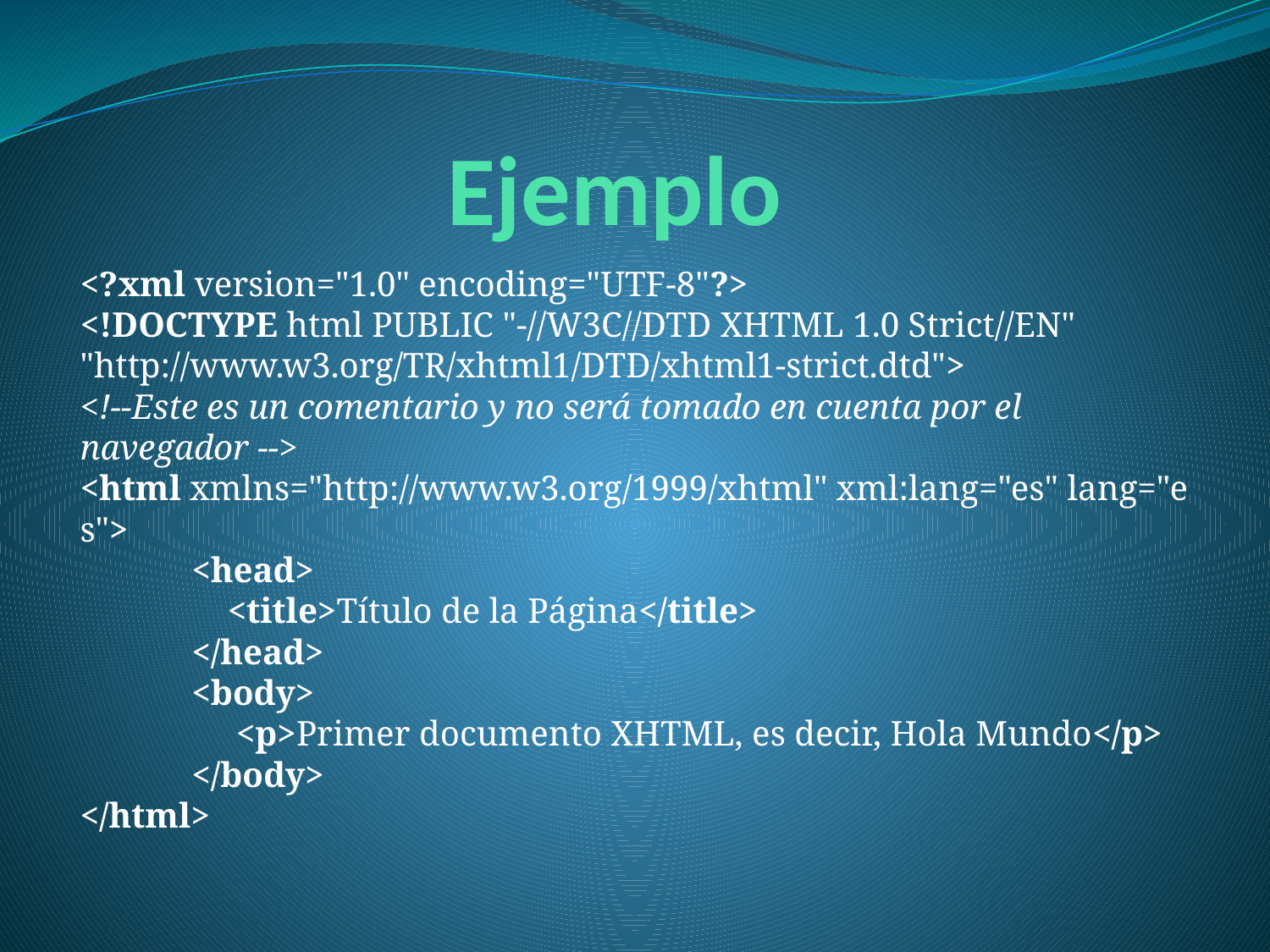

# Ejemplo
<?xml version="1.0" encoding="UTF-8"?>
<!DOCTYPE html PUBLIC "-//W3C//DTD XHTML 1.0 Strict//EN"
"http://www.w3.org/TR/xhtml1/DTD/xhtml1-strict.dtd">
<!--Este es un comentario y no será tomado en cuenta por el navegador -->
<html xmlns="http://www.w3.org/1999/xhtml" xml:lang="es" lang="es">
	<head>
	    <title>Título de la Página</title>
	</head>
	<body>
	     <p>Primer documento XHTML, es decir, Hola Mundo</p>
	</body>
</html>